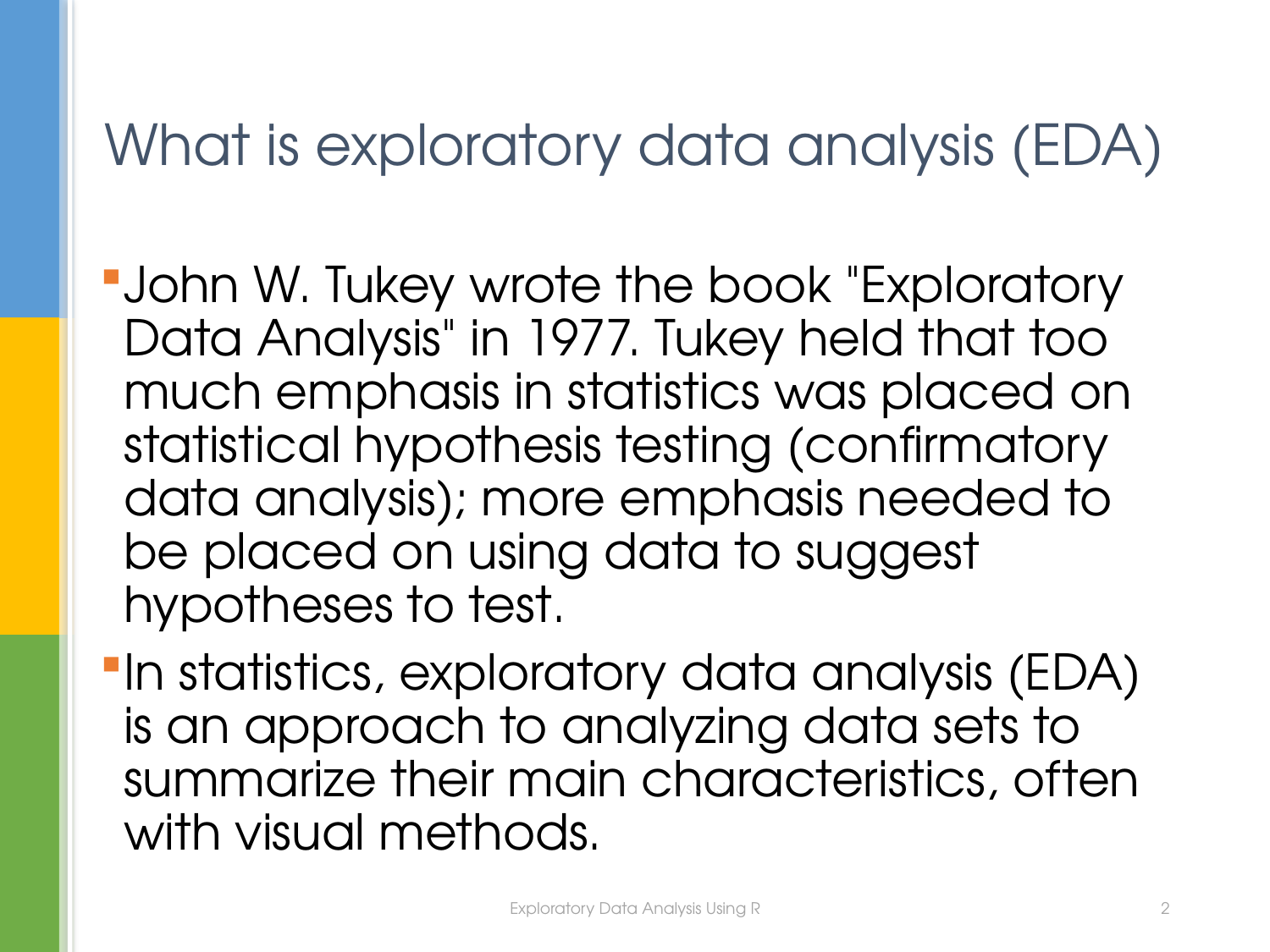

# What is exploratory data analysis (EDA)
John W. Tukey wrote the book "Exploratory Data Analysis" in 1977. Tukey held that too much emphasis in statistics was placed on statistical hypothesis testing (confirmatory data analysis); more emphasis needed to be placed on using data to suggest hypotheses to test.
In statistics, exploratory data analysis (EDA) is an approach to analyzing data sets to summarize their main characteristics, often with visual methods.
Exploratory Data Analysis Using R
2